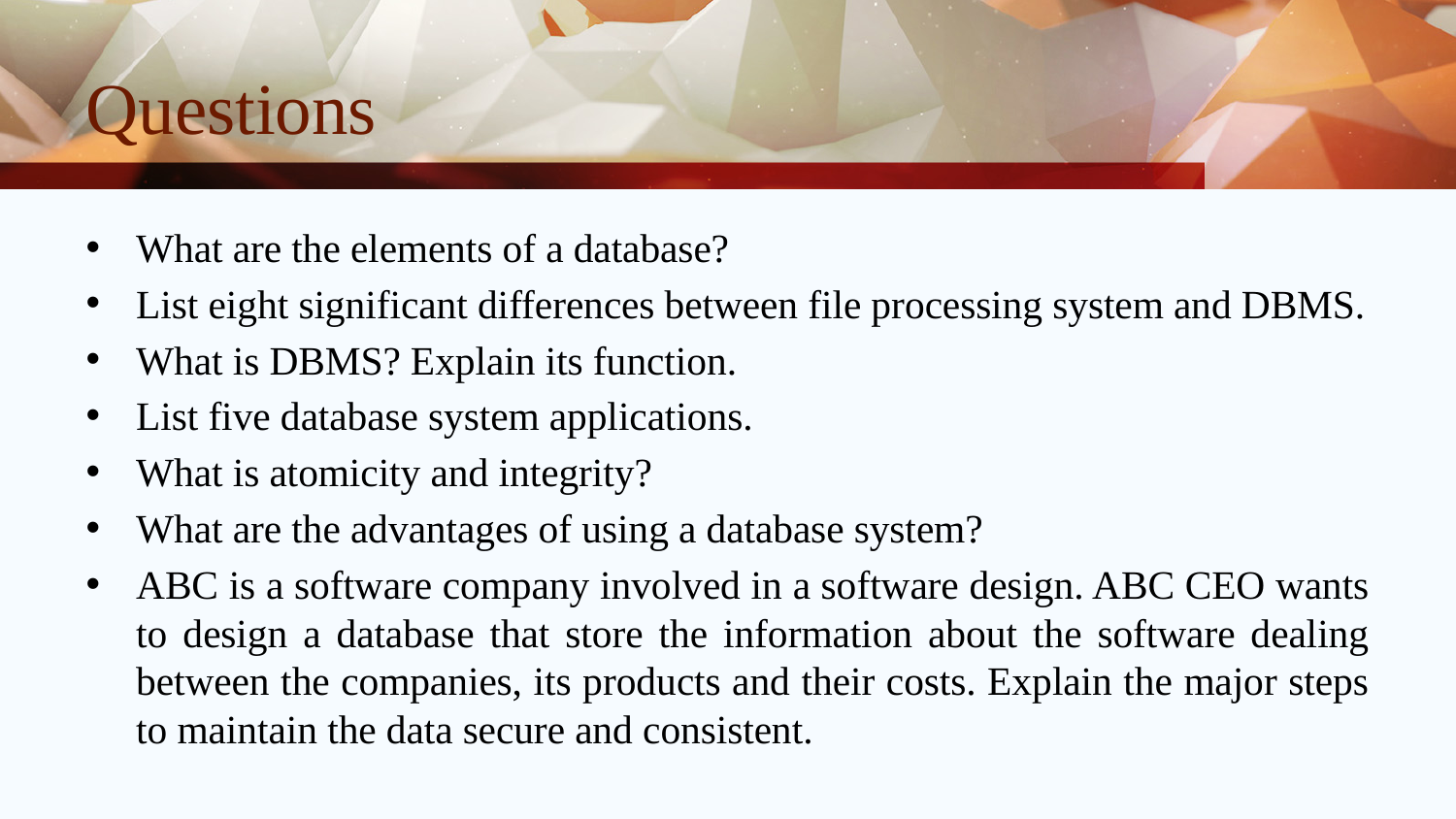

# Questions
What are the elements of a database?
List eight significant differences between file processing system and DBMS.
What is DBMS? Explain its function.
List five database system applications.
What is atomicity and integrity?
What are the advantages of using a database system?
ABC is a software company involved in a software design. ABC CEO wants to design a database that store the information about the software dealing between the companies, its products and their costs. Explain the major steps to maintain the data secure and consistent.